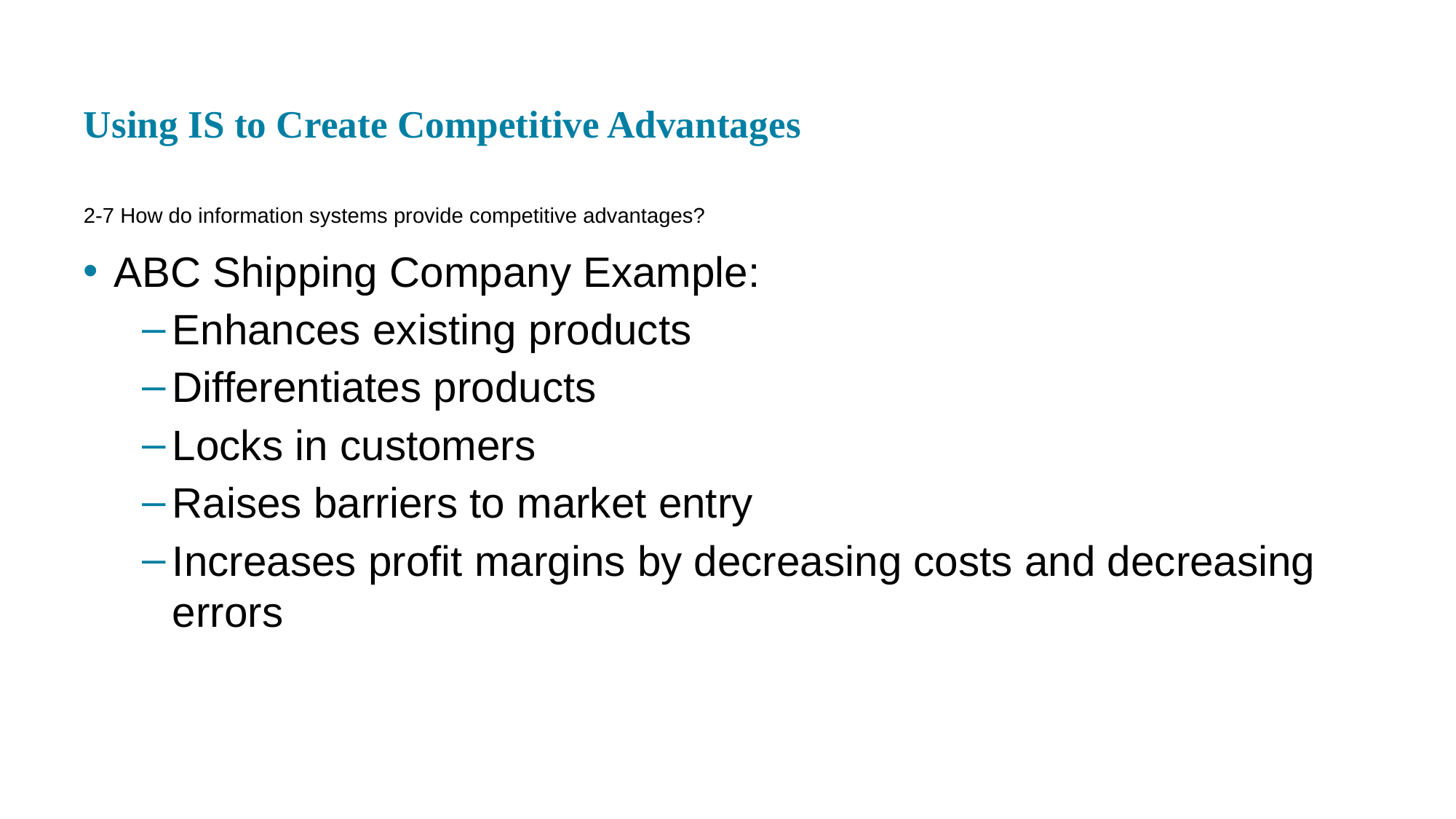

# Using I S to Create Competitive Advantages
2-7 How do information systems provide competitive advantages?
ABC Shipping Company Example:
Enhances existing products
Differentiates products
Locks in customers
Raises barriers to market entry
Increases profit margins by decreasing costs and decreasing errors